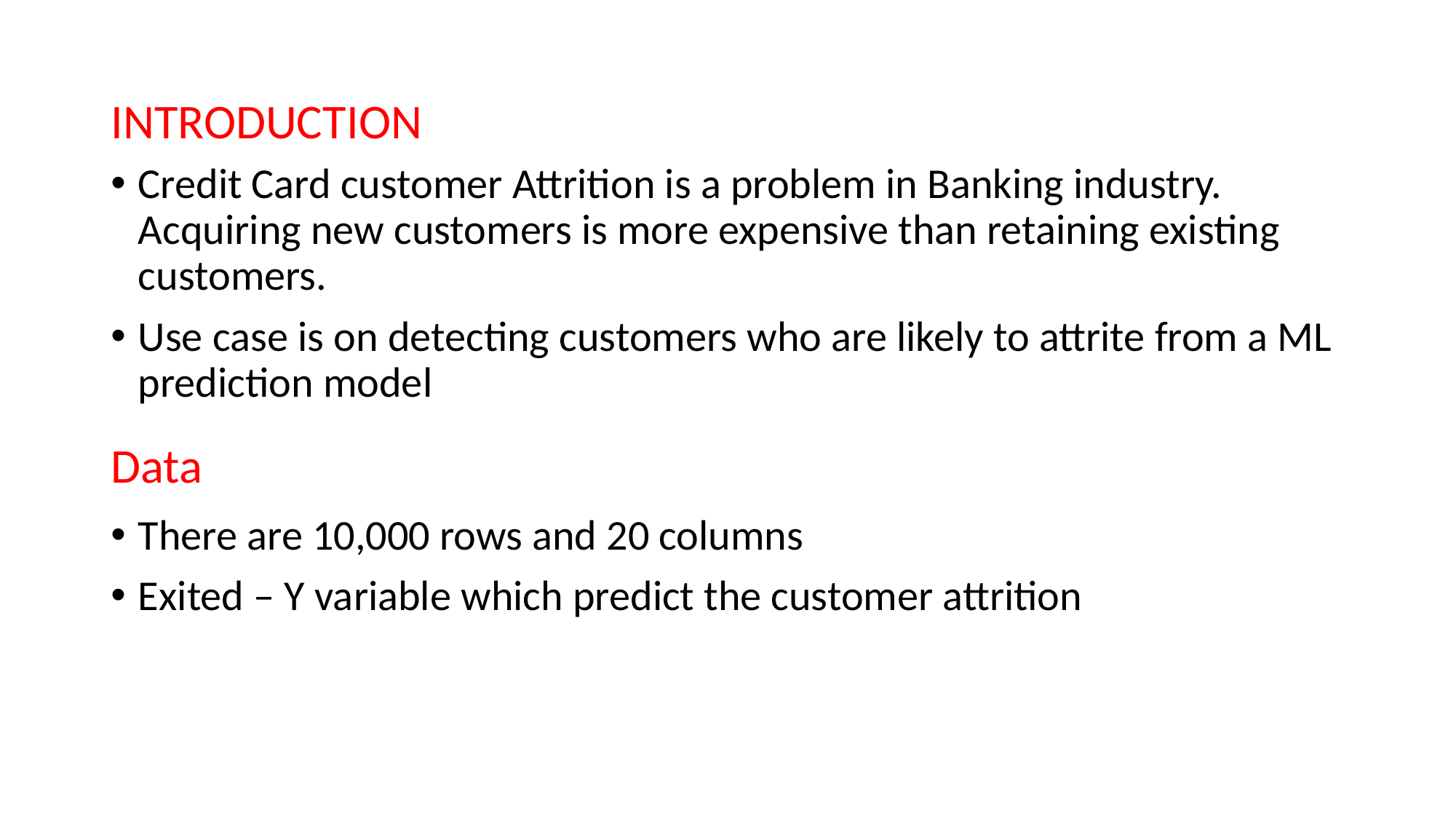

# INTRODUCTION
Credit Card customer Attrition is a problem in Banking industry. Acquiring new customers is more expensive than retaining existing customers.
Use case is on detecting customers who are likely to attrite from a ML prediction model
Data
There are 10,000 rows and 20 columns
Exited – Y variable which predict the customer attrition